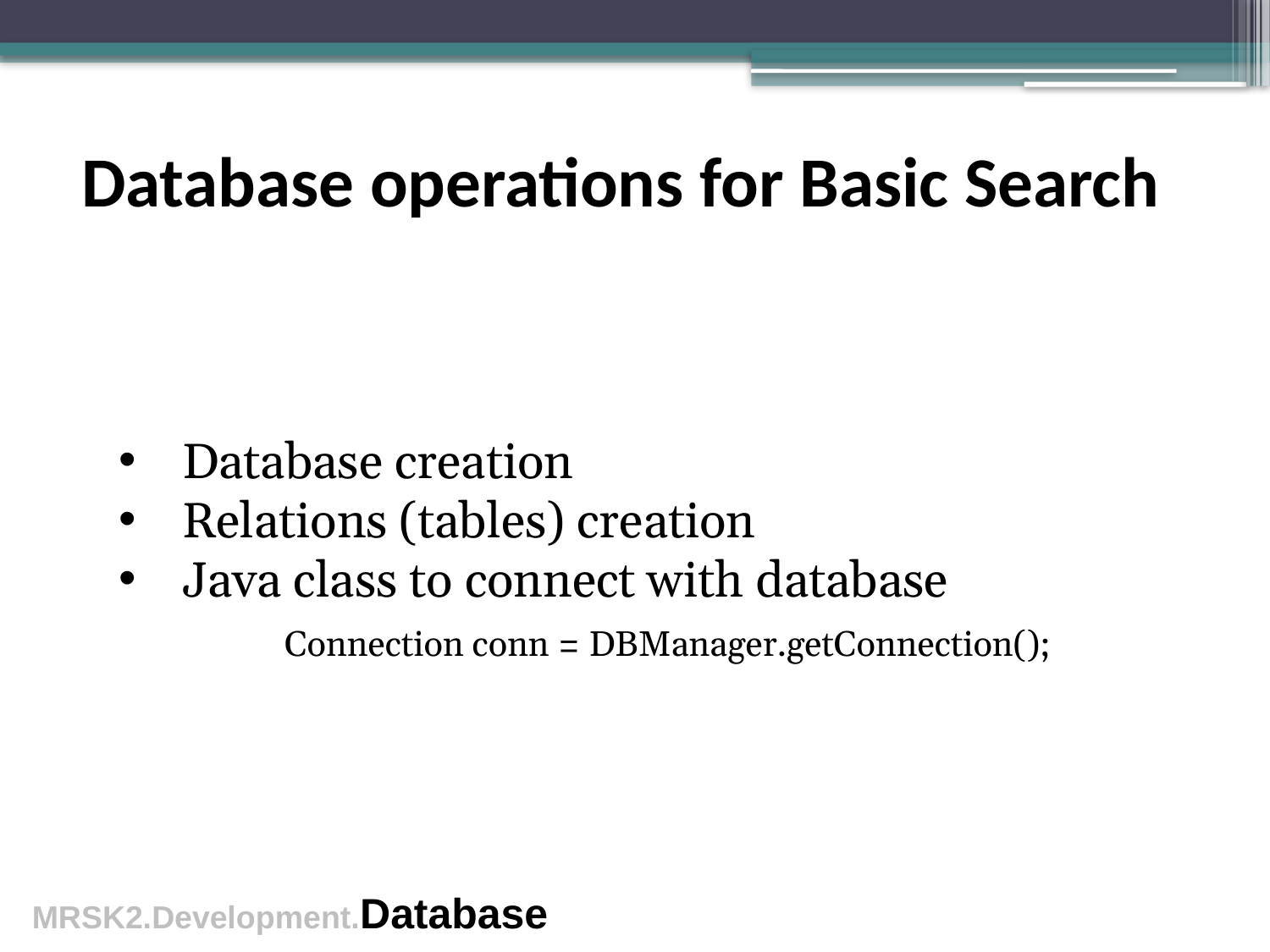

Database operations for Basic Search
Database creation
Relations (tables) creation
Java class to connect with database
              Connection conn = DBManager.getConnection();
MRSK2.Development.Database